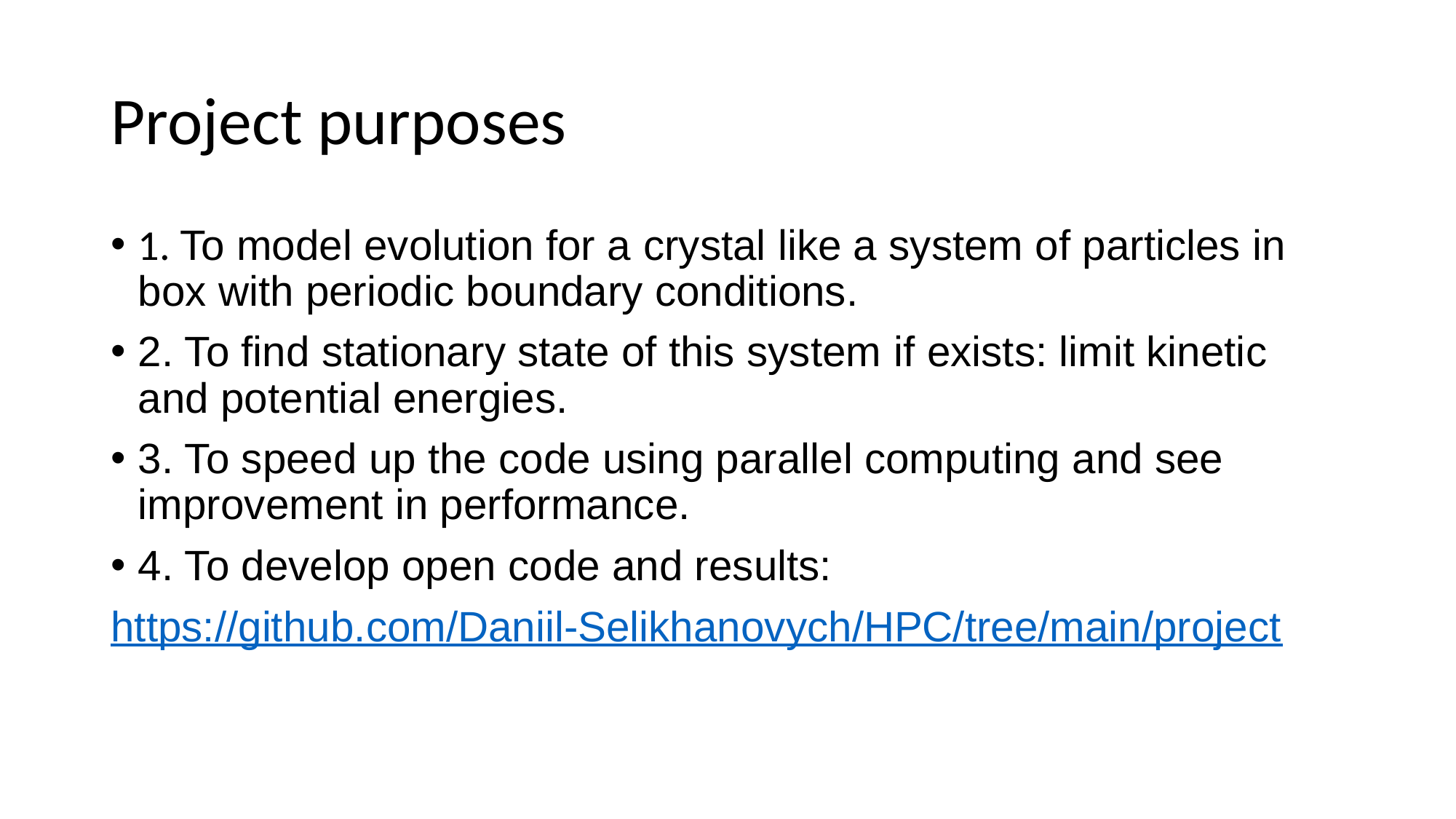

# Project purposes
1. To model evolution for a crystal like a system of particles in box with periodic boundary conditions.
2. To find stationary state of this system if exists: limit kinetic and potential energies.
3. To speed up the code using parallel computing and see improvement in performance.
4. To develop open code and results:
https://github.com/Daniil-Selikhanovych/HPC/tree/main/project